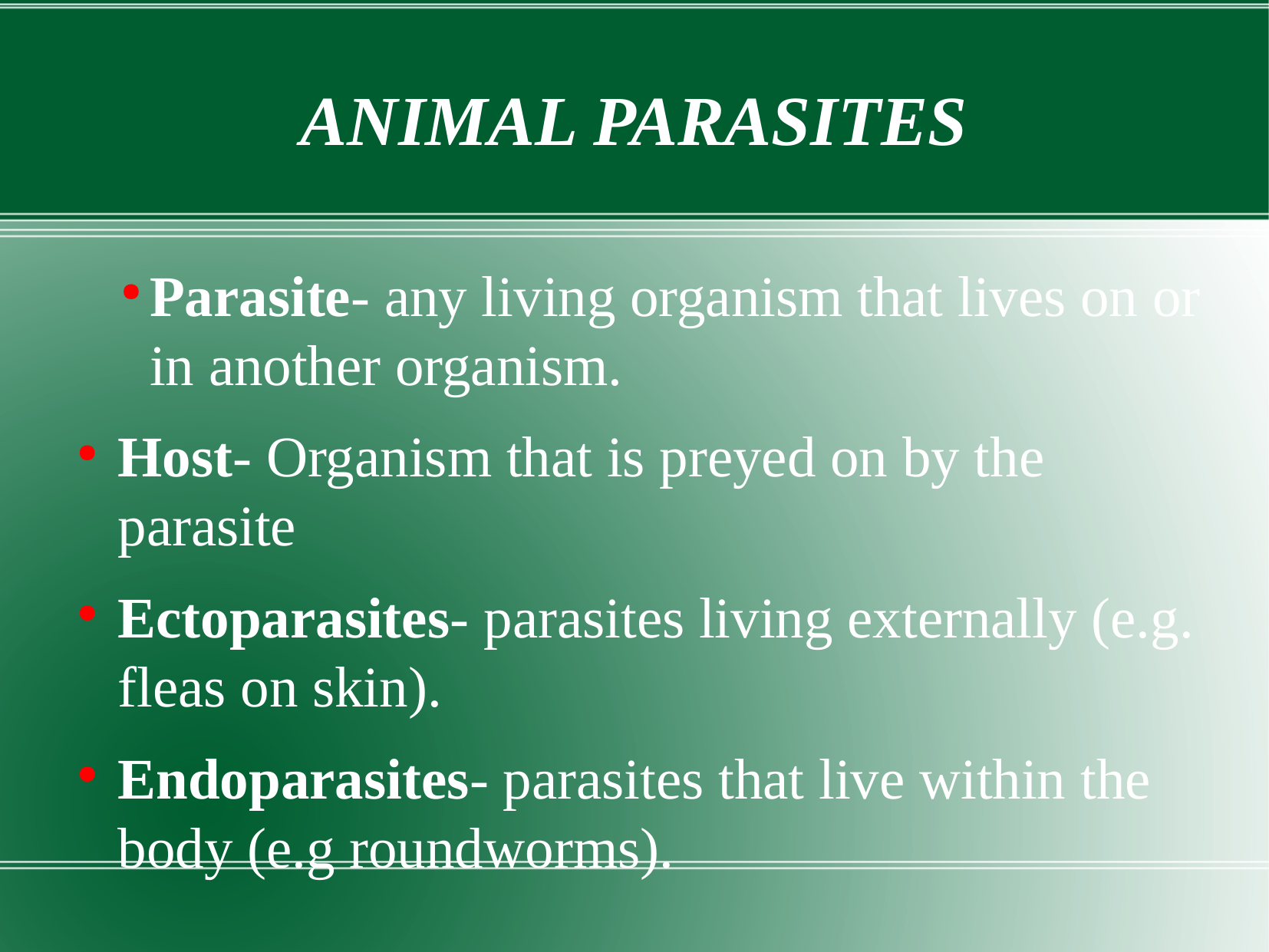

ANIMAL PARASITES
Parasite- any living organism that lives on or in another organism.
Host- Organism that is preyed on by the parasite
Ectoparasites- parasites living externally (e.g. fleas on skin).
Endoparasites- parasites that live within the body (e.g roundworms).